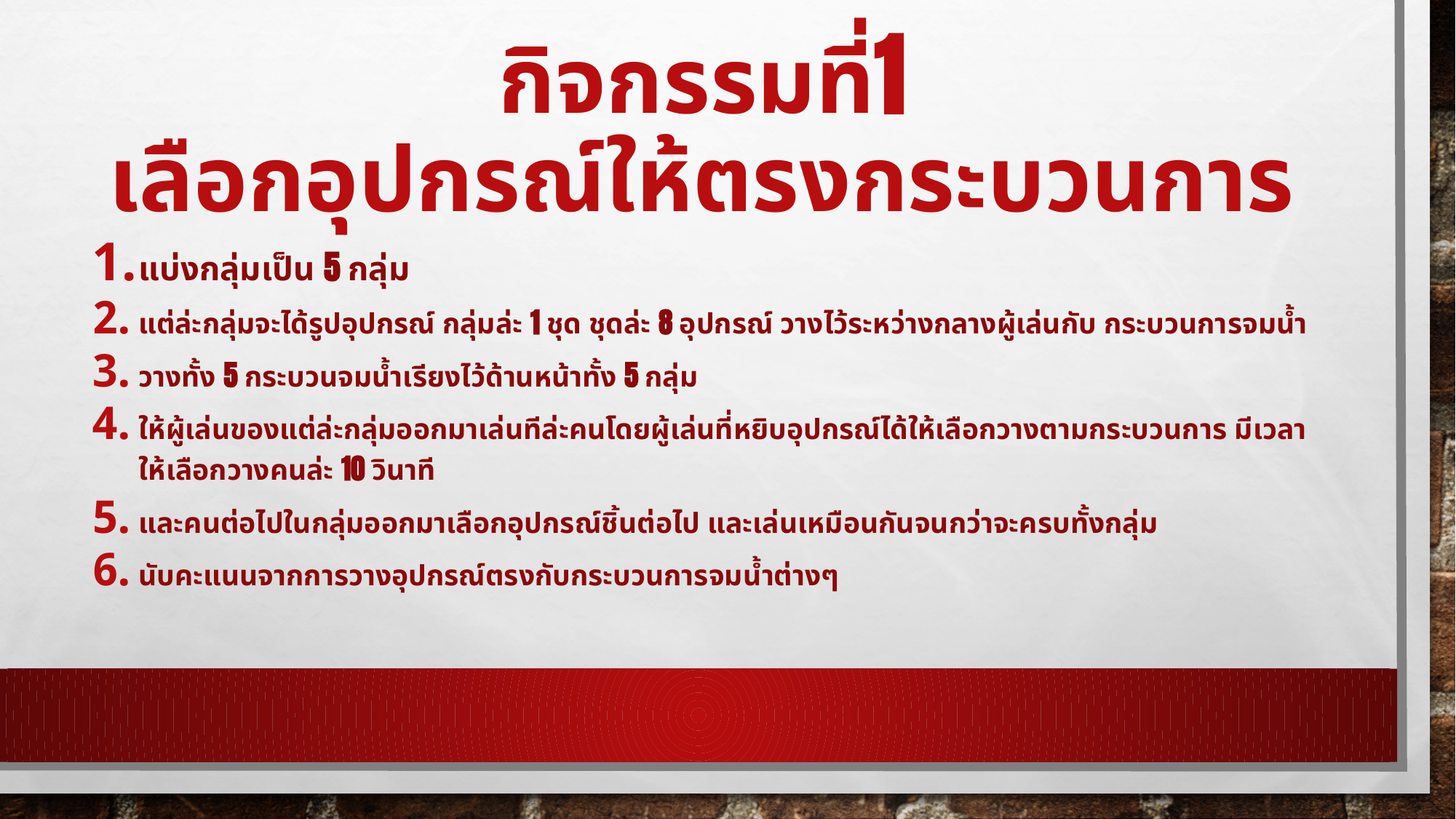

# กิจกรรมที่1 เลือกอุปกรณ์ให้ตรงกระบวนการ
แบ่งกลุ่มเป็น 5 กลุ่ม
แต่ล่ะกลุ่มจะได้รูปอุปกรณ์ กลุ่มล่ะ 1 ชุด ชุดล่ะ 8 อุปกรณ์ วางไว้ระหว่างกลางผู้เล่นกับ กระบวนการจมน้ำ
วางทั้ง 5 กระบวนจมน้ำเรียงไว้ด้านหน้าทั้ง 5 กลุ่ม
ให้ผู้เล่นของแต่ล่ะกลุ่มออกมาเล่นทีล่ะคนโดยผู้เล่นที่หยิบอุปกรณ์ได้ให้เลือกวางตามกระบวนการ มีเวลาให้เลือกวางคนล่ะ 10 วินาที
และคนต่อไปในกลุ่มออกมาเลือกอุปกรณ์ชิ้นต่อไป และเล่นเหมือนกันจนกว่าจะครบทั้งกลุ่ม
นับคะแนนจากการวางอุปกรณ์ตรงกับกระบวนการจมน้ำต่างๆ